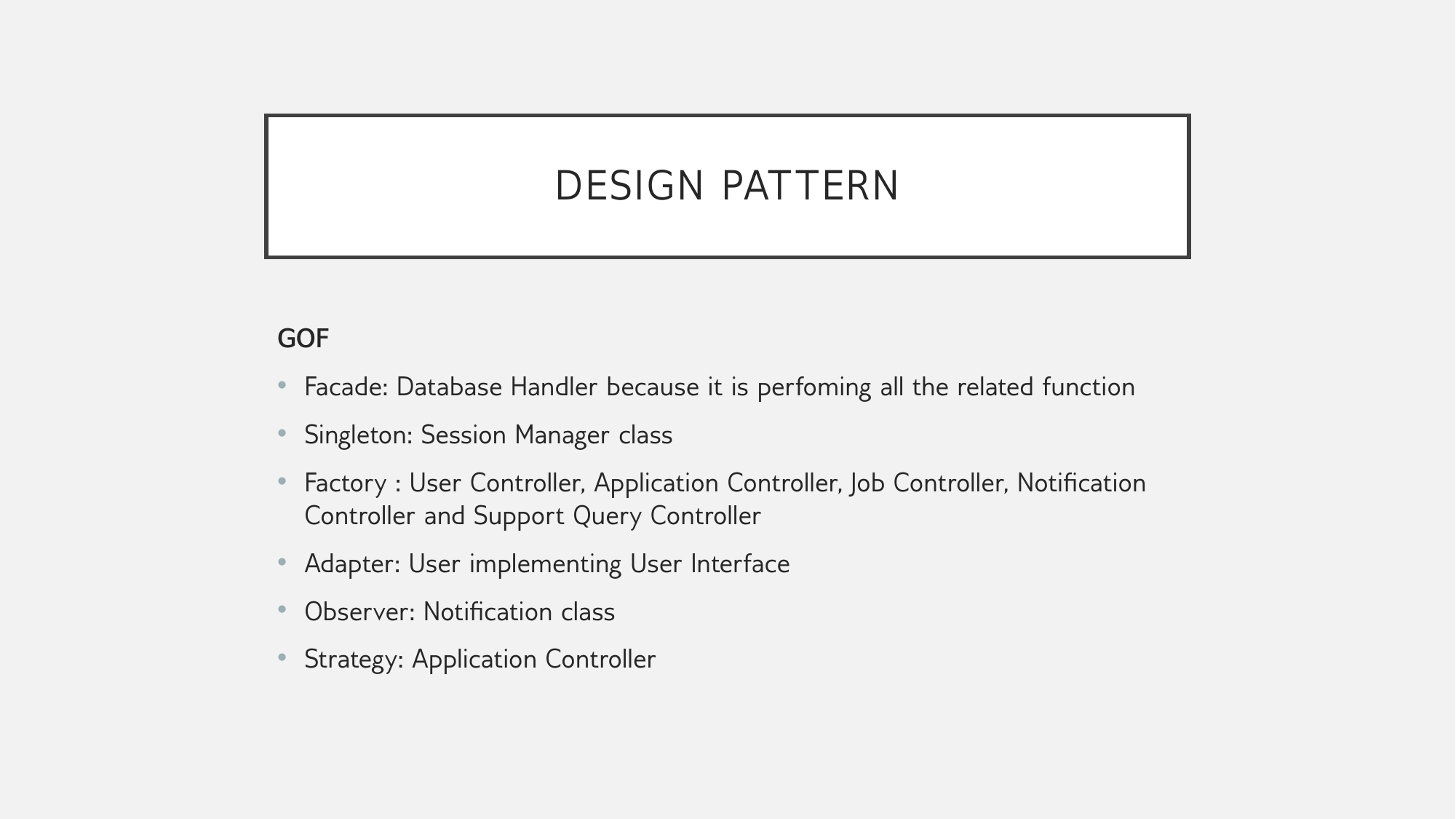

# Design Pattern
GOF
Facade: Database Handler because it is perfoming all the related function
Singleton: Session Manager class
Factory : User Controller, Application Controller, Job Controller, Notification Controller and Support Query Controller
Adapter: User implementing User Interface
Observer: Notification class
Strategy: Application Controller